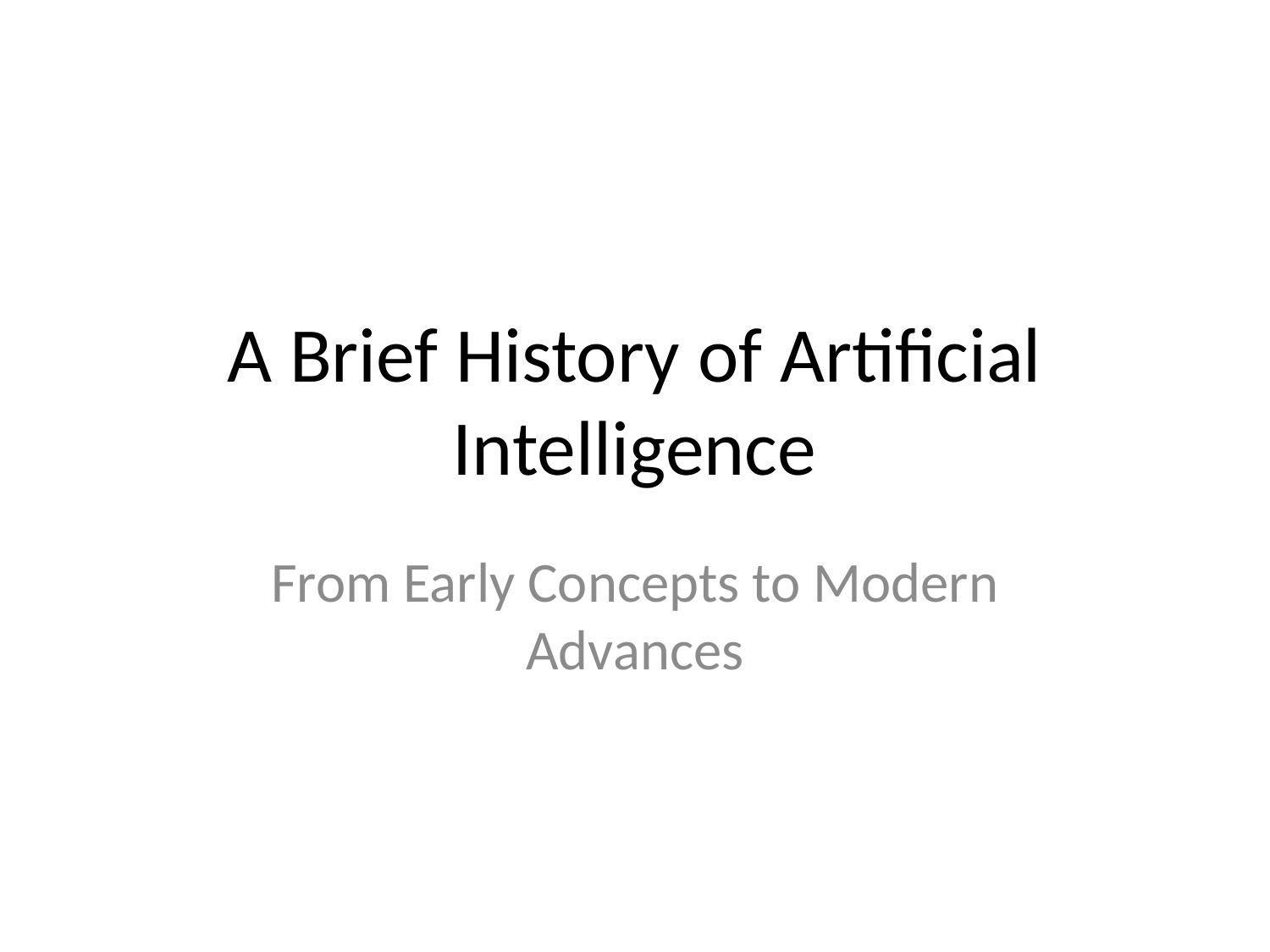

# A Brief History of Artificial Intelligence
From Early Concepts to Modern Advances